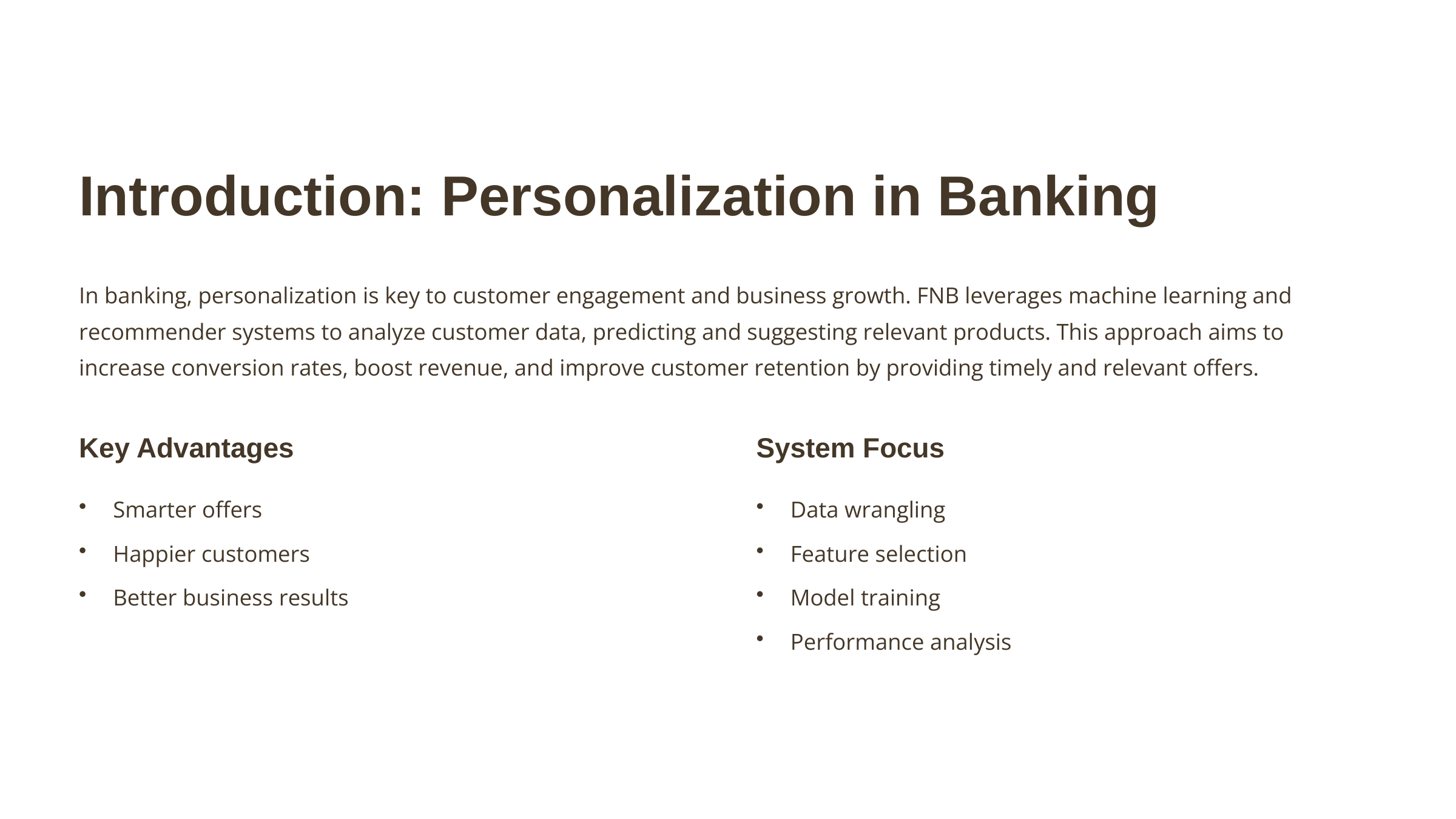

Introduction: Personalization in Banking
In banking, personalization is key to customer engagement and business growth. FNB leverages machine learning and recommender systems to analyze customer data, predicting and suggesting relevant products. This approach aims to increase conversion rates, boost revenue, and improve customer retention by providing timely and relevant offers.
Key Advantages
System Focus
Smarter offers
Data wrangling
Happier customers
Feature selection
Better business results
Model training
Performance analysis